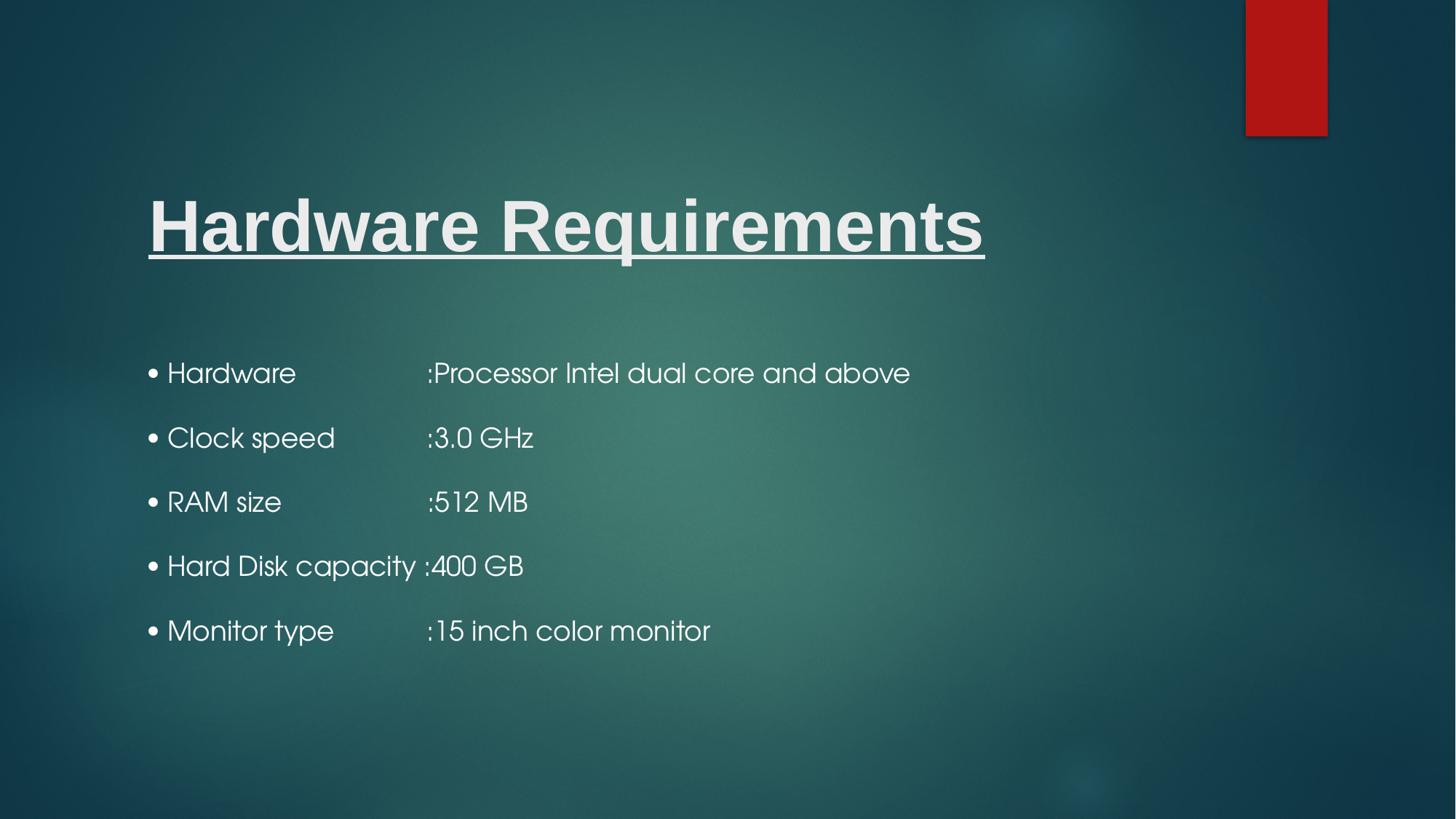

# Hardware Requirements
• Hardware                 :Processor Intel dual core and above
• Clock speed            :3.0 GHz
• RAM size                   :512 MB
• Hard Disk capacity :400 GB
• Monitor type            :15 inch color monitor